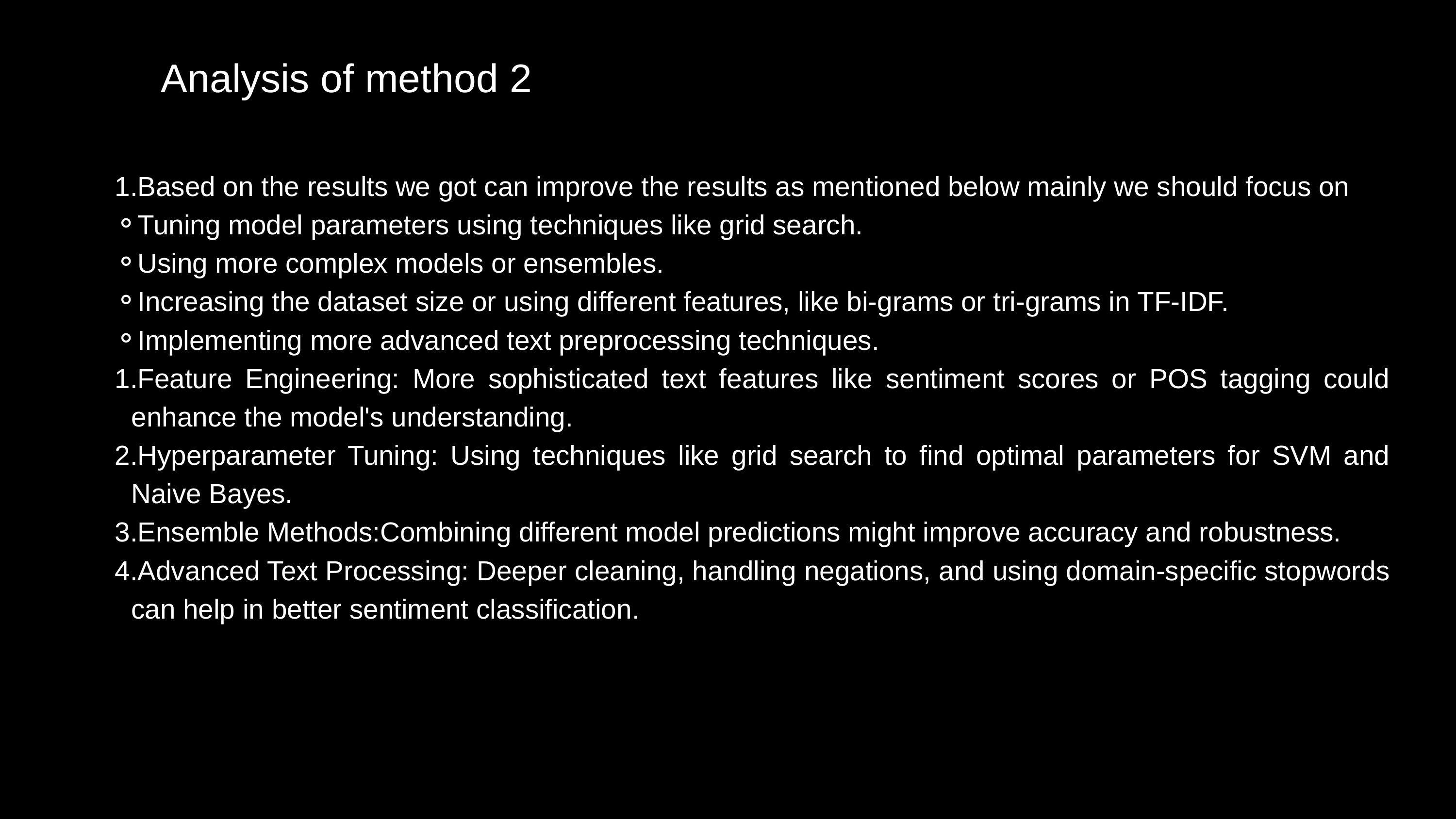

Analysis of method 2
Based on the results we got can improve the results as mentioned below mainly we should focus on
Tuning model parameters using techniques like grid search.
Using more complex models or ensembles.
Increasing the dataset size or using different features, like bi-grams or tri-grams in TF-IDF.
Implementing more advanced text preprocessing techniques.
Feature Engineering: More sophisticated text features like sentiment scores or POS tagging could enhance the model's understanding.
Hyperparameter Tuning: Using techniques like grid search to find optimal parameters for SVM and Naive Bayes.
Ensemble Methods:Combining different model predictions might improve accuracy and robustness.
Advanced Text Processing: Deeper cleaning, handling negations, and using domain-specific stopwords can help in better sentiment classification.